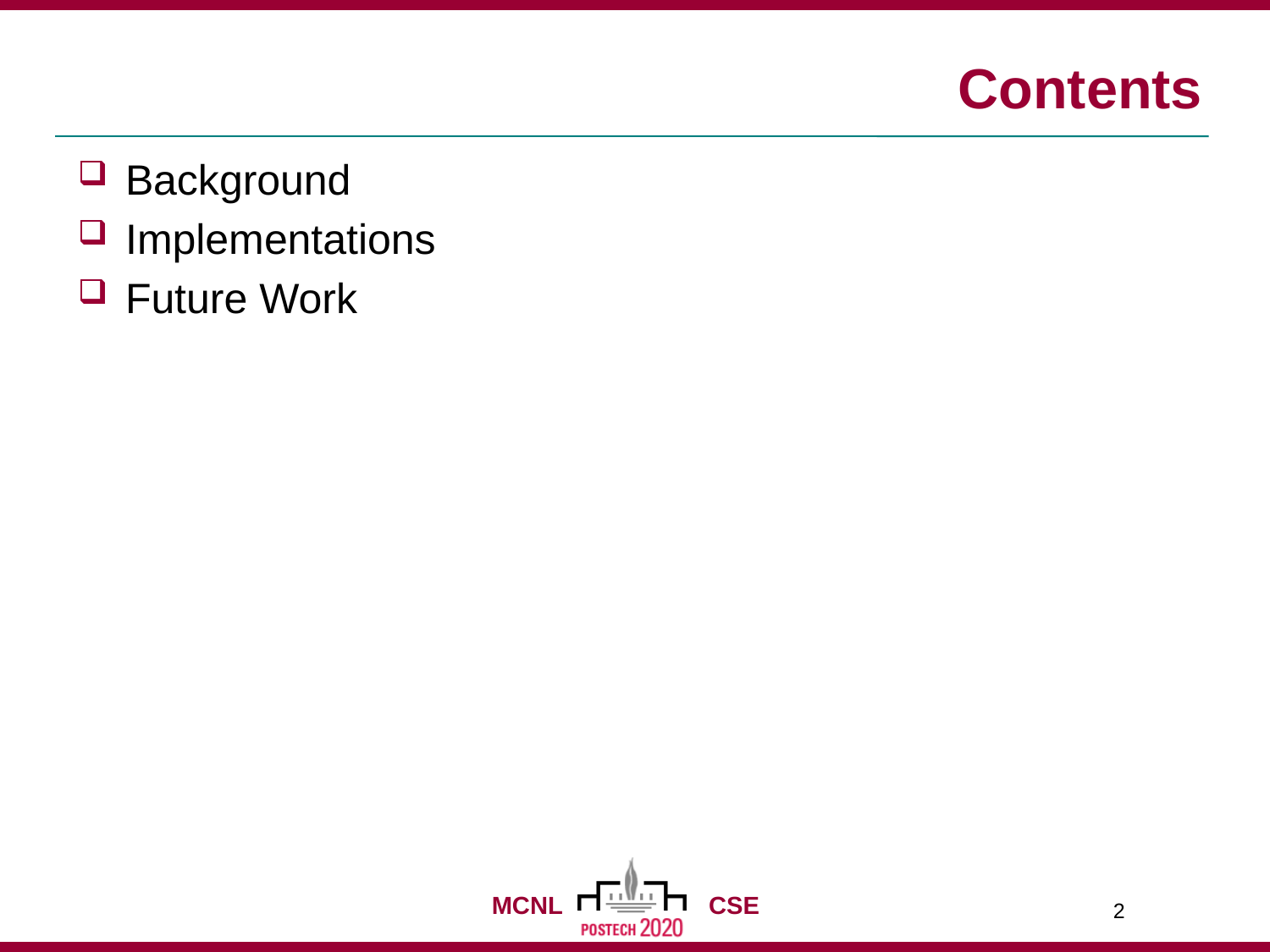

# Contents
Background
Implementations
Future Work
2